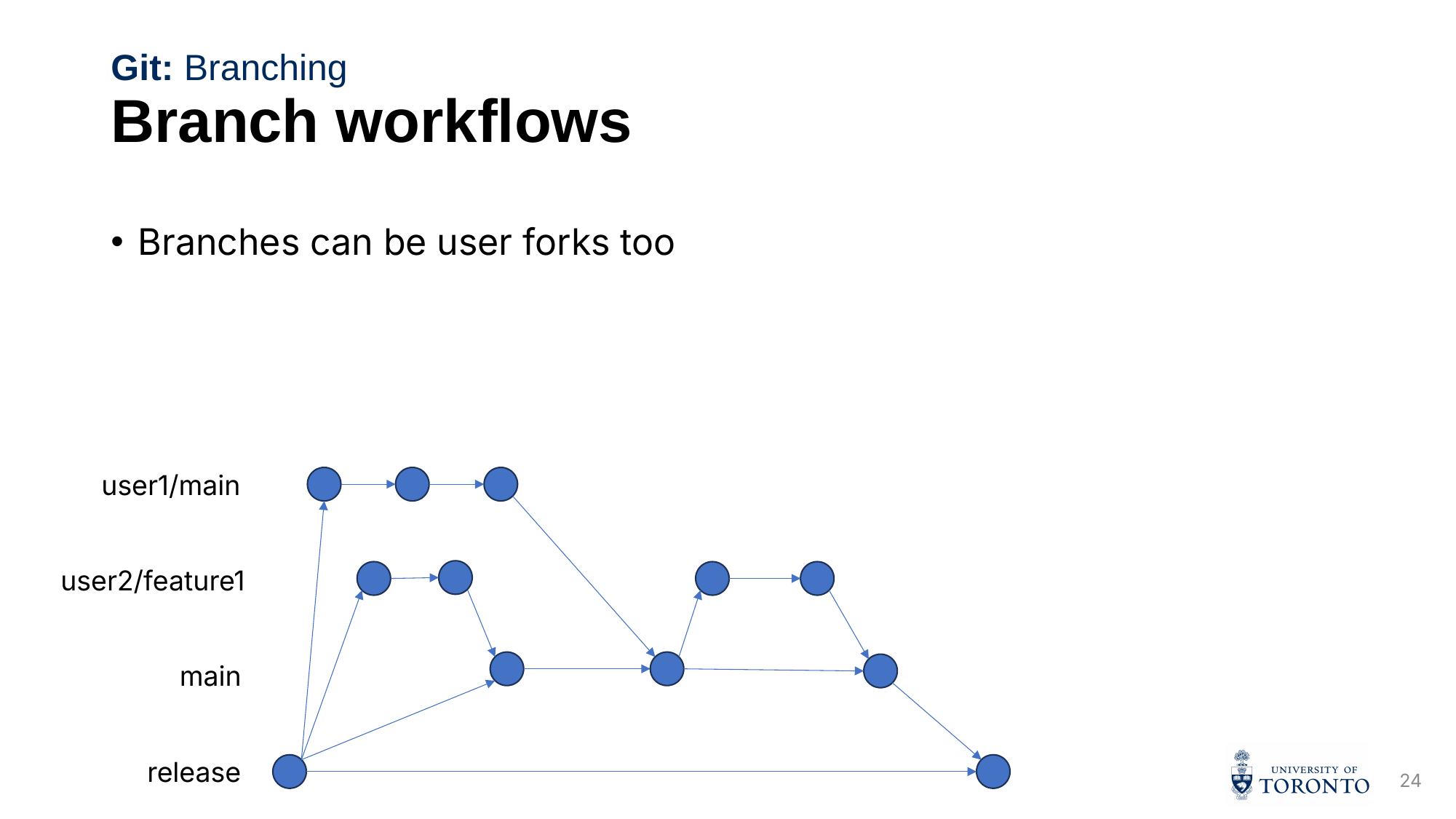

# Branch workflows
Git: Branching
Branches can be user forks too
user1/main

user2/feature1

main

release

24